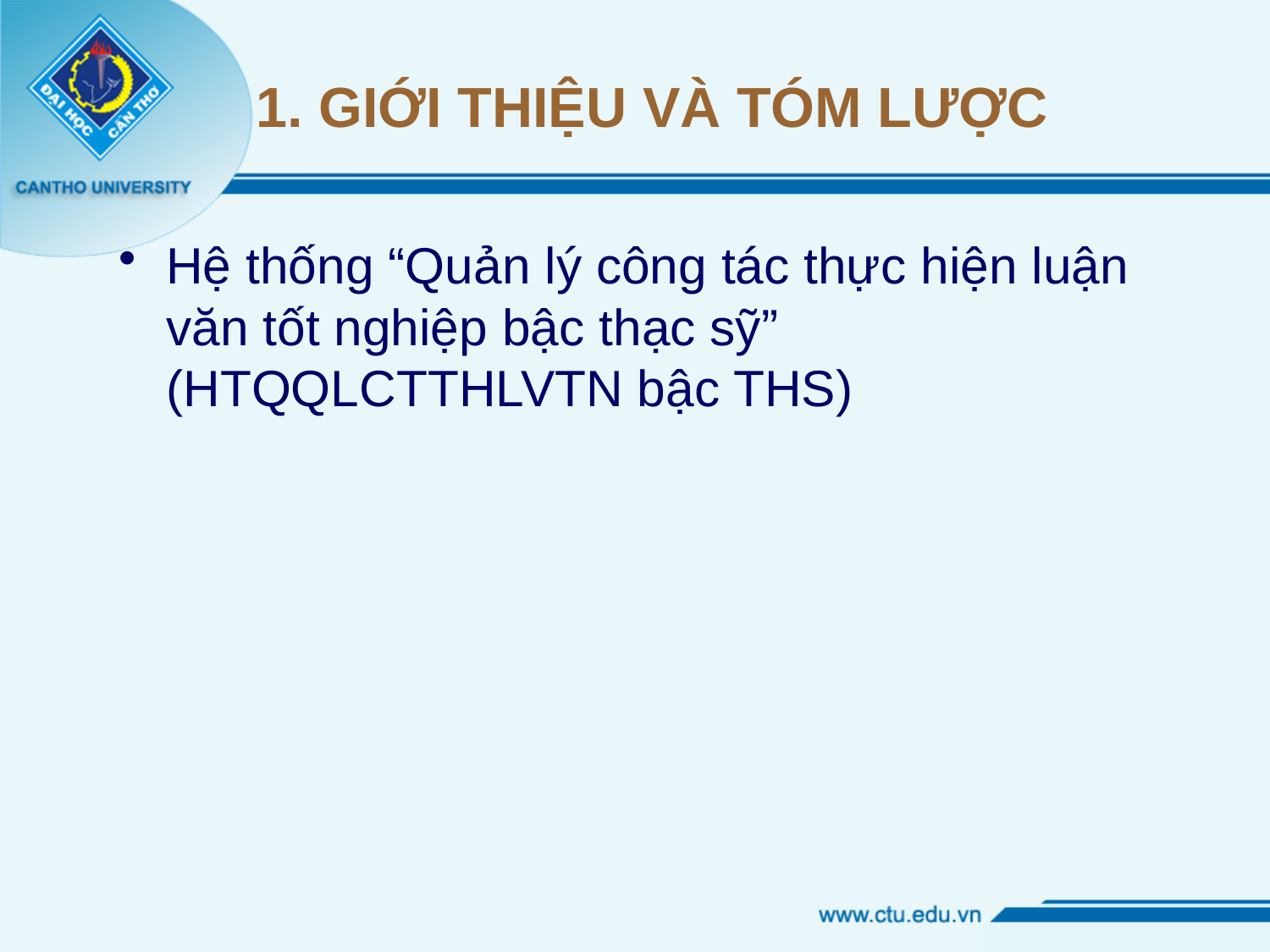

# 1. GIỚI THIỆU VÀ TÓM LƯỢC
Hệ thống “Quản lý công tác thực hiện luận văn tốt nghiệp bậc thạc sỹ”
(HTQQLCTTHLVTN bậc THS)